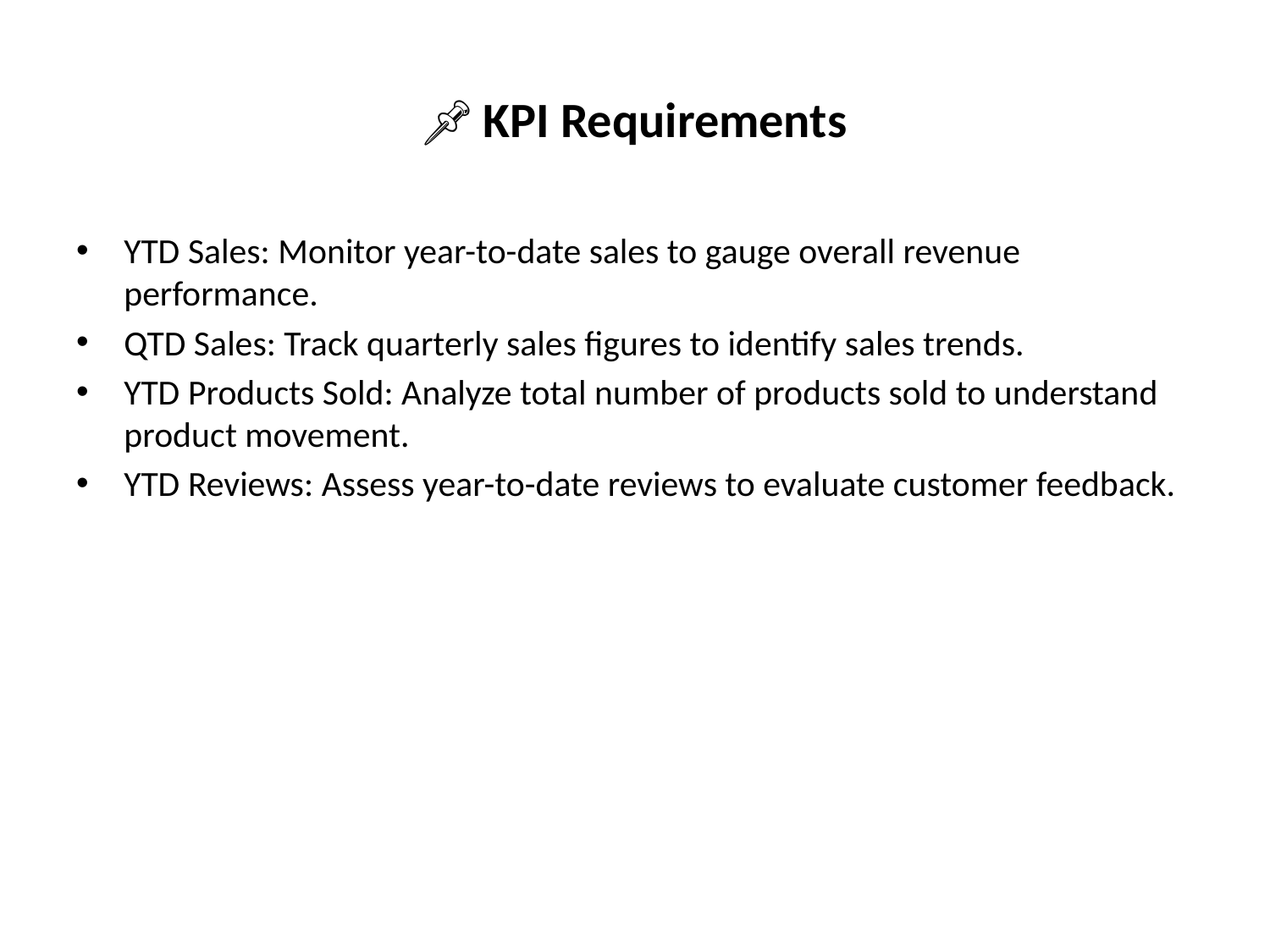

# 📌 KPI Requirements
YTD Sales: Monitor year-to-date sales to gauge overall revenue performance.
QTD Sales: Track quarterly sales figures to identify sales trends.
YTD Products Sold: Analyze total number of products sold to understand product movement.
YTD Reviews: Assess year-to-date reviews to evaluate customer feedback.